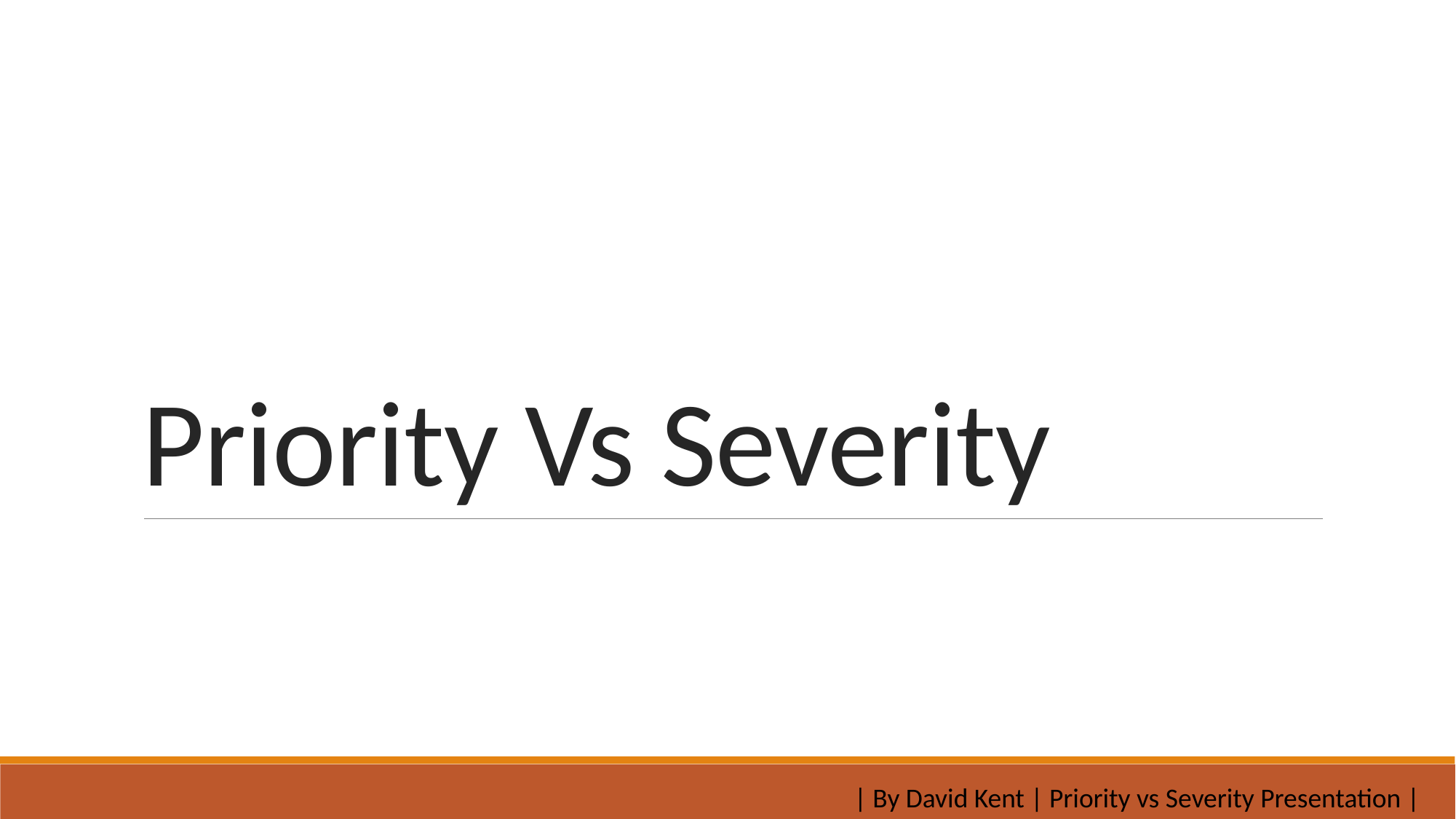

# Priority Vs Severity

| By David Kent | Priority vs Severity Presentation |